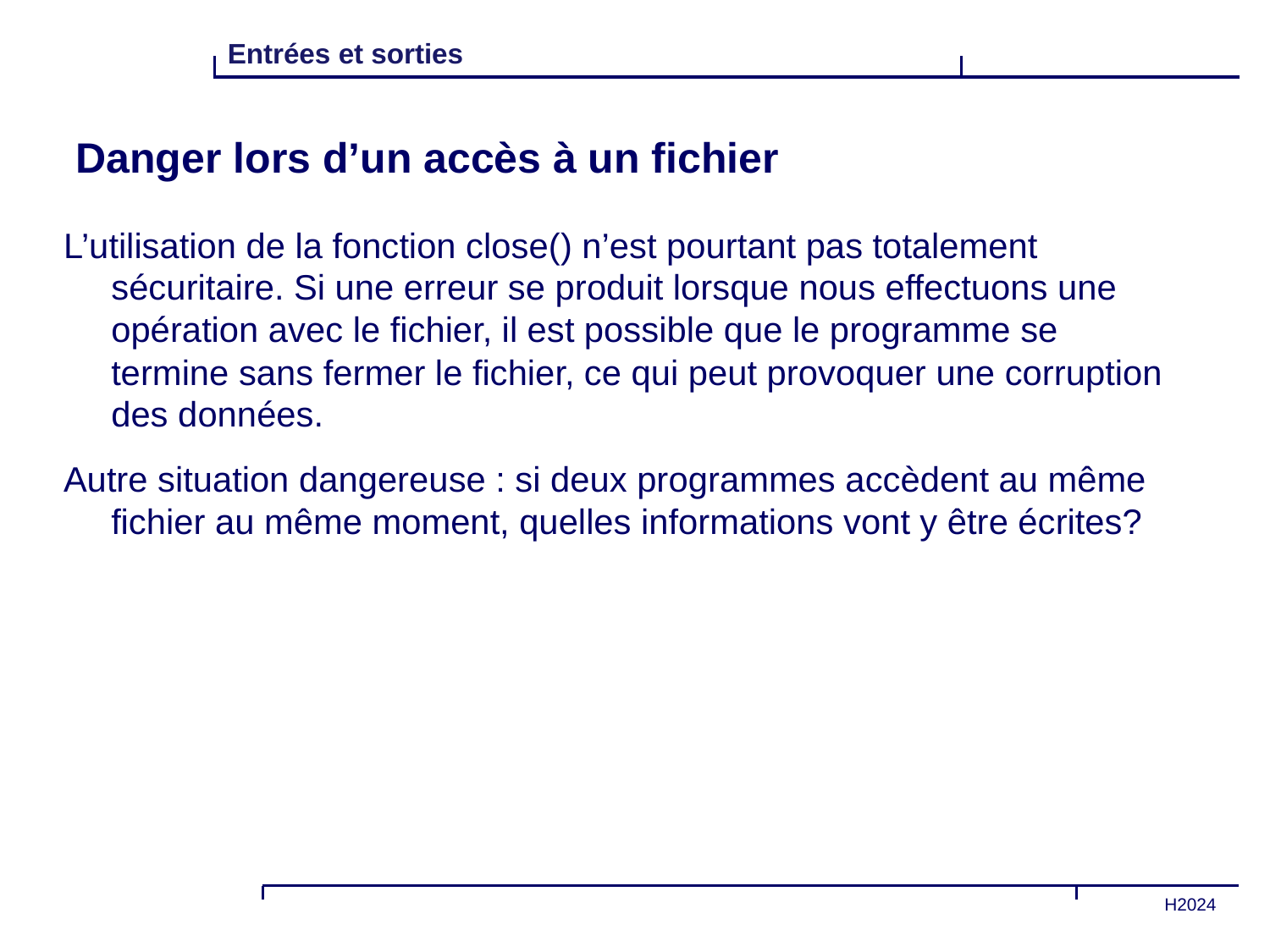

# Danger lors d’un accès à un fichier
L’utilisation de la fonction close() n’est pourtant pas totalement sécuritaire. Si une erreur se produit lorsque nous effectuons une opération avec le fichier, il est possible que le programme se termine sans fermer le fichier, ce qui peut provoquer une corruption des données.
Autre situation dangereuse : si deux programmes accèdent au même fichier au même moment, quelles informations vont y être écrites?